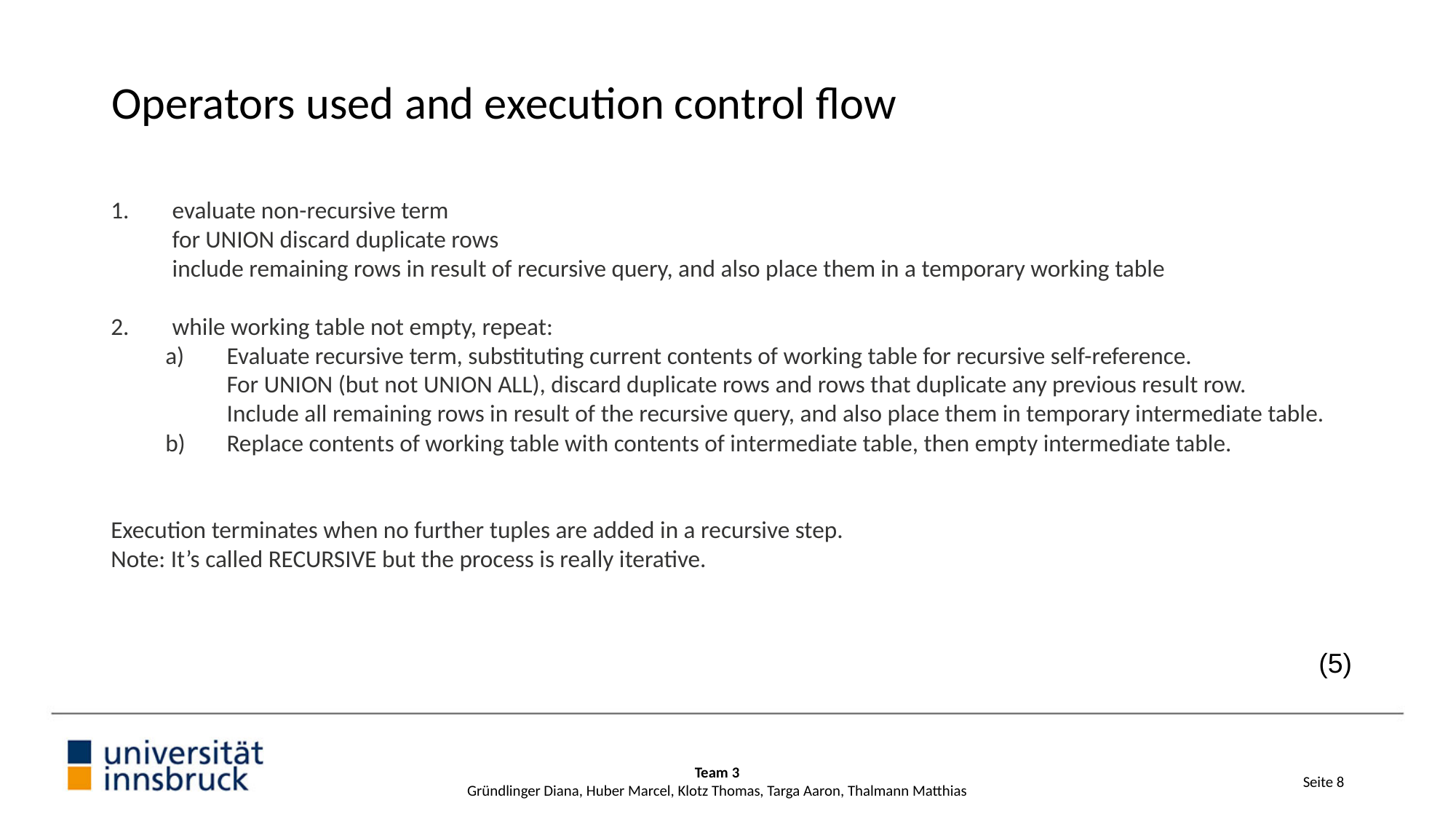

Operators used and execution control flow

evaluate non-recursive term
for UNION discard duplicate rows
include remaining rows in result of recursive query, and also place them in a temporary working table
while working table not empty, repeat:
Evaluate recursive term, substituting current contents of working table for recursive self-reference.
For UNION (but not UNION ALL), discard duplicate rows and rows that duplicate any previous result row.
Include all remaining rows in result of the recursive query, and also place them in temporary intermediate table.
Replace contents of working table with contents of intermediate table, then empty intermediate table.

Execution terminates when no further tuples are added in a recursive step.
Note: It’s called RECURSIVE but the process is really iterative.
(5)
Team 3
Gründlinger Diana, Huber Marcel, Klotz Thomas, Targa Aaron, Thalmann Matthias
Seite 8